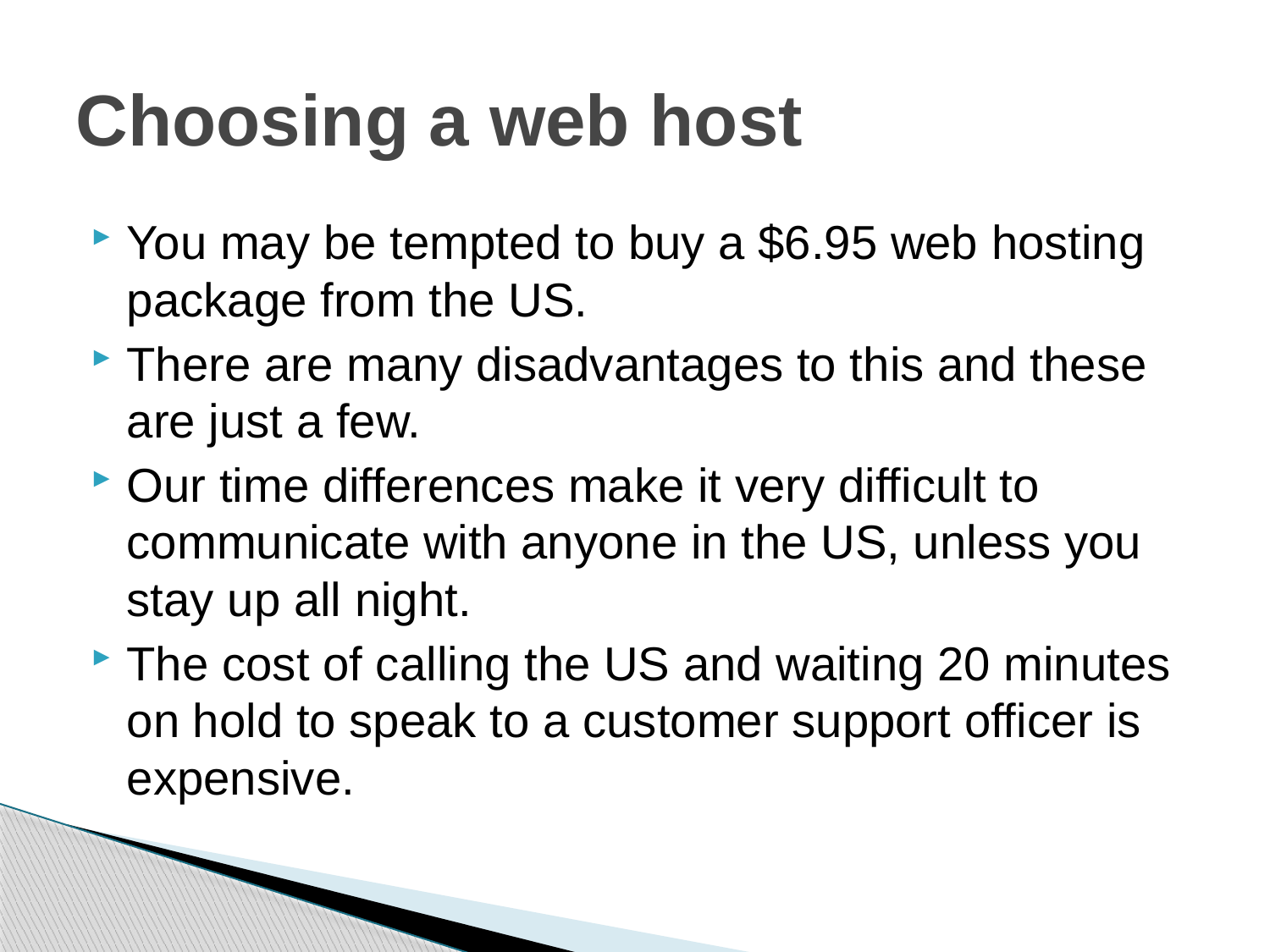

# Choosing a web host
You may be tempted to buy a $6.95 web hosting package from the US.
There are many disadvantages to this and these are just a few.
Our time differences make it very difficult to communicate with anyone in the US, unless you stay up all night.
The cost of calling the US and waiting 20 minutes on hold to speak to a customer support officer is expensive.